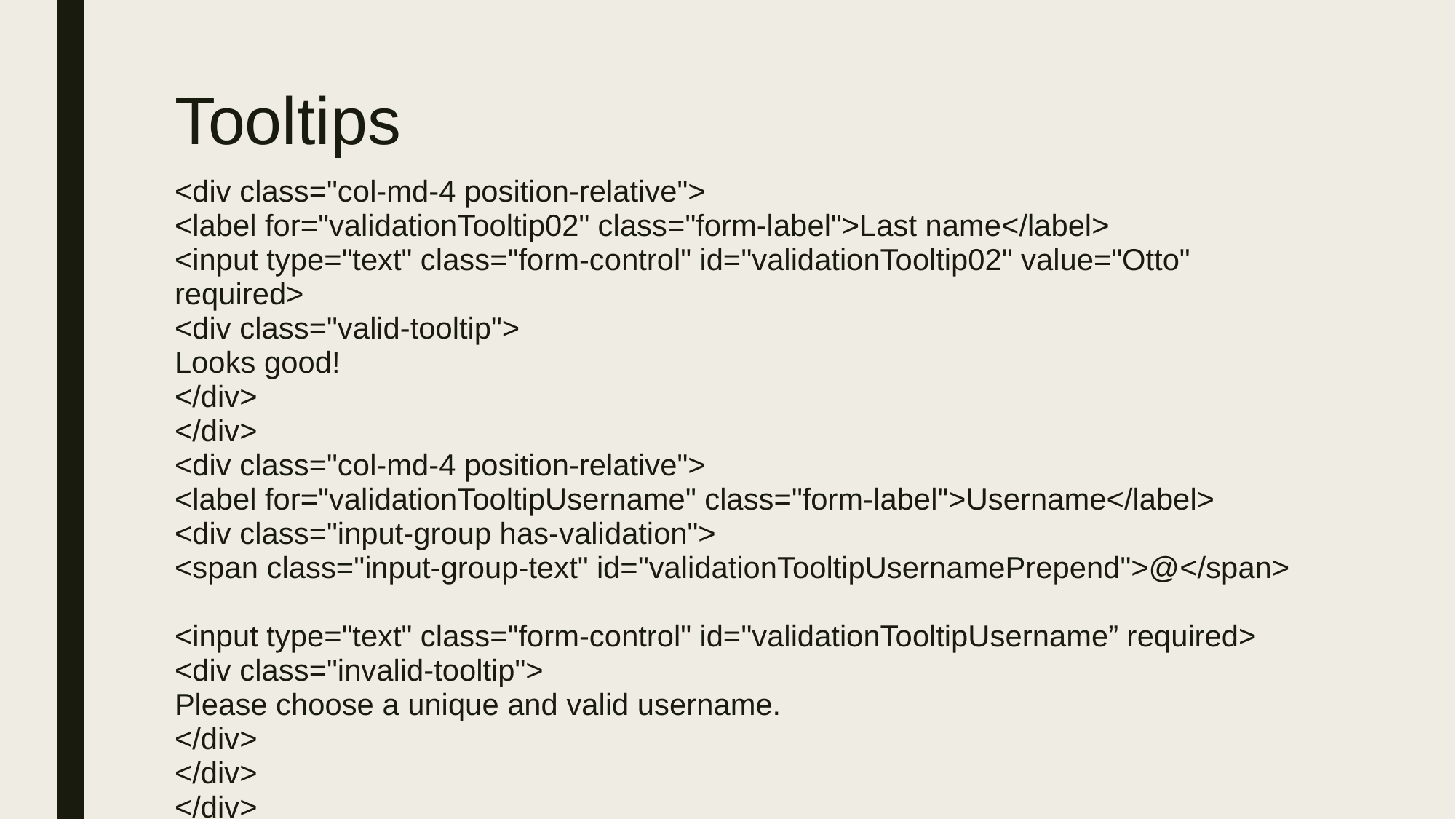

# Tooltips
<div class="col-md-4 position-relative">
<label for="validationTooltip02" class="form-label">Last name</label>
<input type="text" class="form-control" id="validationTooltip02" value="Otto" required>
<div class="valid-tooltip">
Looks good!
</div>
</div>
<div class="col-md-4 position-relative">
<label for="validationTooltipUsername" class="form-label">Username</label>
<div class="input-group has-validation">
<span class="input-group-text" id="validationTooltipUsernamePrepend">@</span>
<input type="text" class="form-control" id="validationTooltipUsername” required>
<div class="invalid-tooltip">
Please choose a unique and valid username.
</div>
</div>
</div>